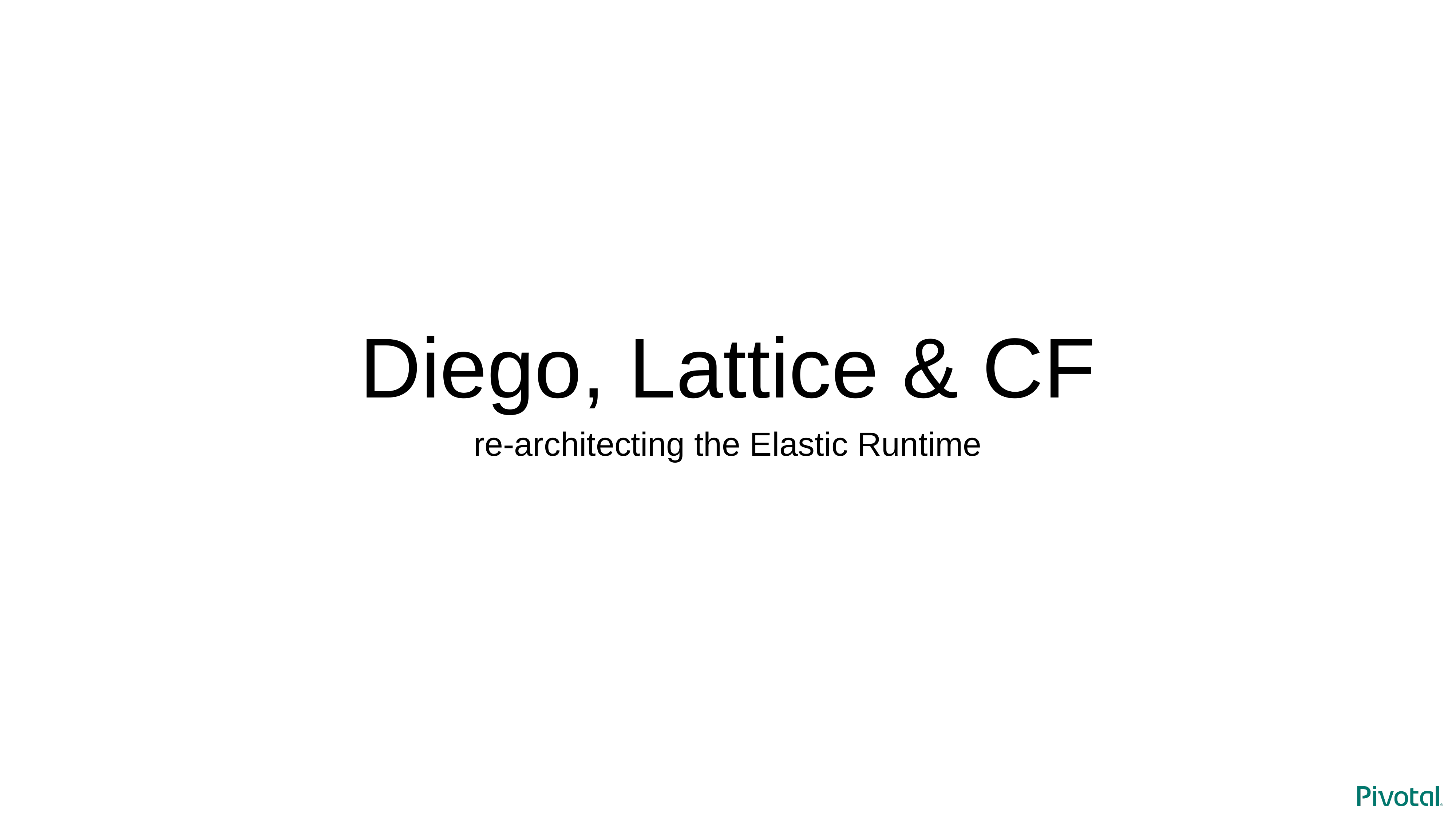

# Diego, Lattice & CF
re-architecting the Elastic Runtime